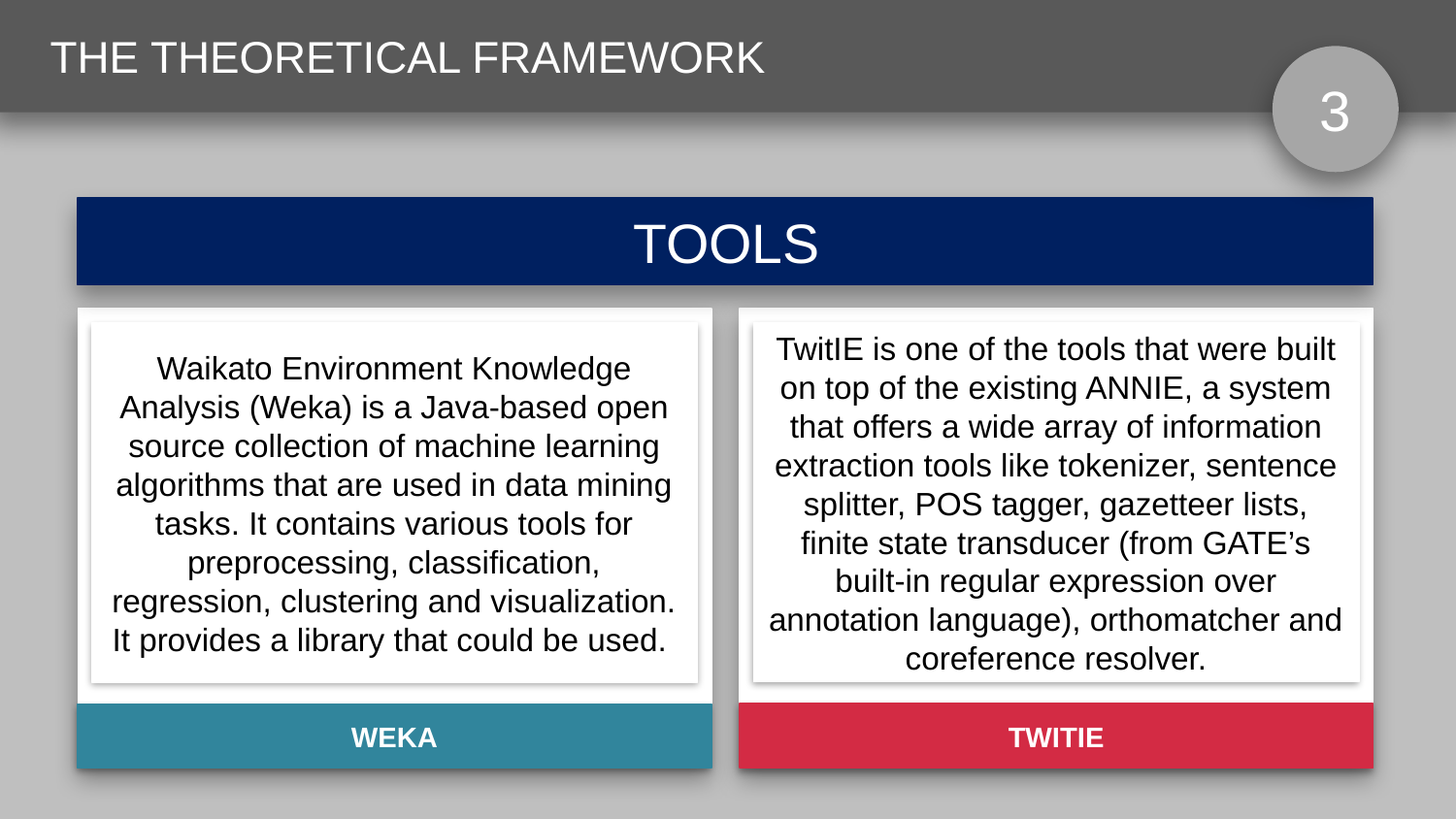

THE THEORETICAL FRAMEWORK
3

TOOLS

Waikato Environment Knowledge Analysis (Weka) is a Java-based open source collection of machine learning algorithms that are used in data mining tasks. It contains various tools for preprocessing, classification, regression, clustering and visualization. It provides a library that could be used.
WEKA

TwitIE is one of the tools that were built on top of the existing ANNIE, a system that offers a wide array of information extraction tools like tokenizer, sentence splitter, POS tagger, gazetteer lists, finite state transducer (from GATE’s built-in regular expression over annotation language), orthomatcher and coreference resolver.
TWITIE